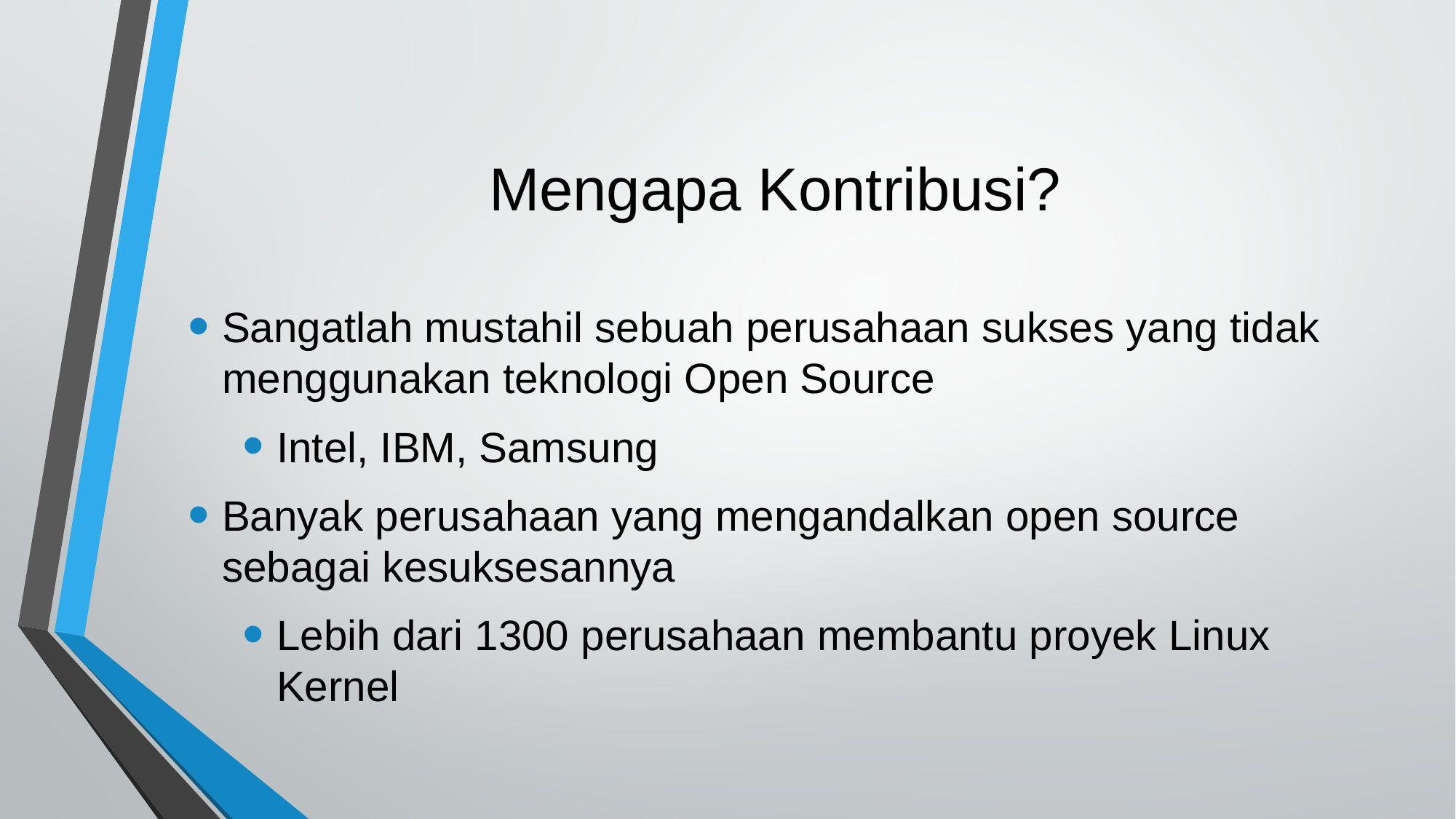

Mengapa Kontribusi?
Sangatlah mustahil sebuah perusahaan sukses yang tidak menggunakan teknologi Open Source
Intel, IBM, Samsung
Banyak perusahaan yang mengandalkan open source sebagai kesuksesannya
Lebih dari 1300 perusahaan membantu proyek Linux Kernel